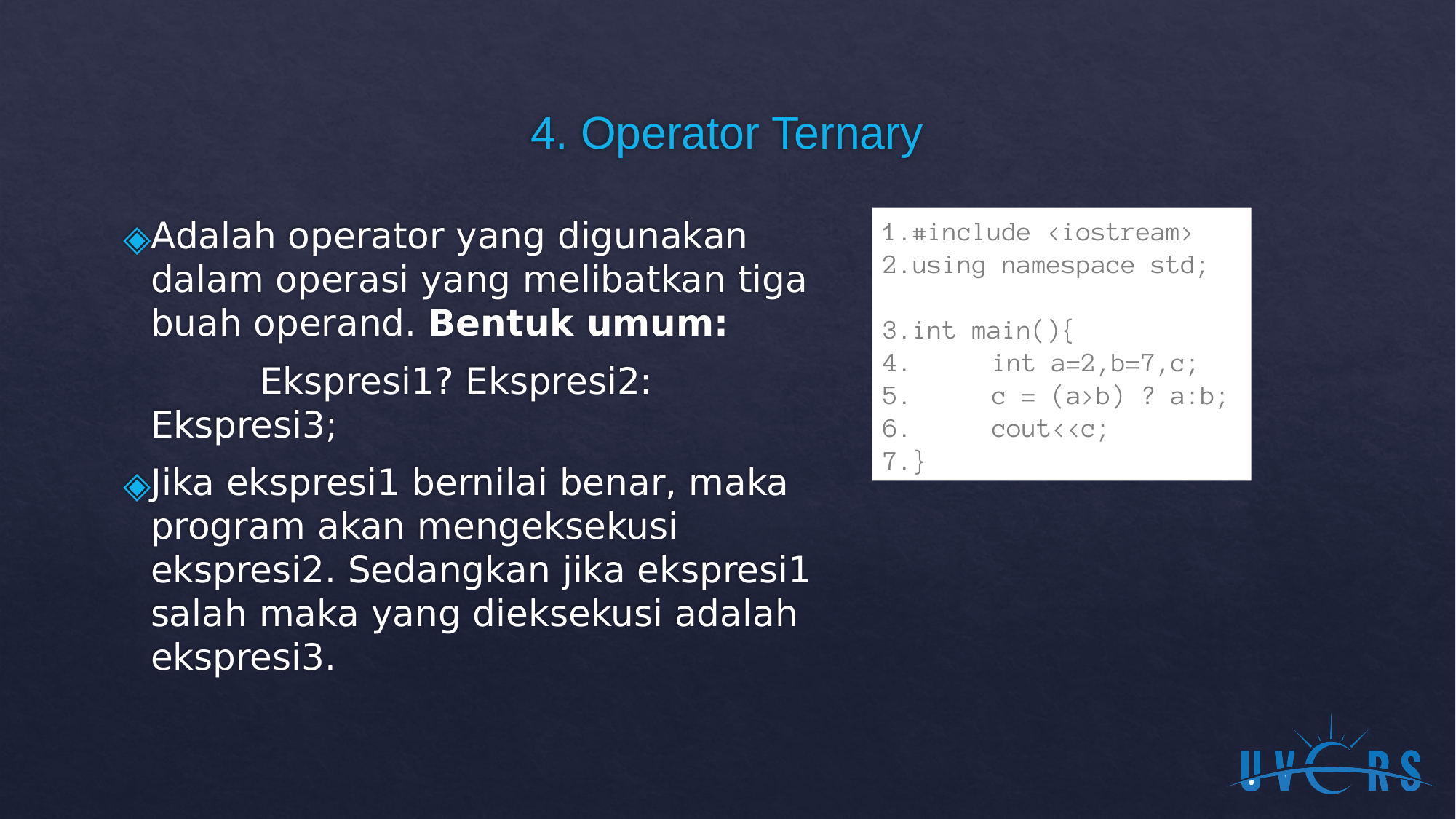

# 4. Operator Ternary
Adalah operator yang digunakan dalam operasi yang melibatkan tiga buah operand. Bentuk umum:
		Ekspresi1? Ekspresi2: Ekspresi3;
Jika ekspresi1 bernilai benar, maka program akan mengeksekusi ekspresi2. Sedangkan jika ekspresi1 salah maka yang dieksekusi adalah ekspresi3.
#include <iostream>
using namespace std;

int main(){
	int a=2,b=7,c;
	c = (a>b) ? a:b;
	cout<<c;
}